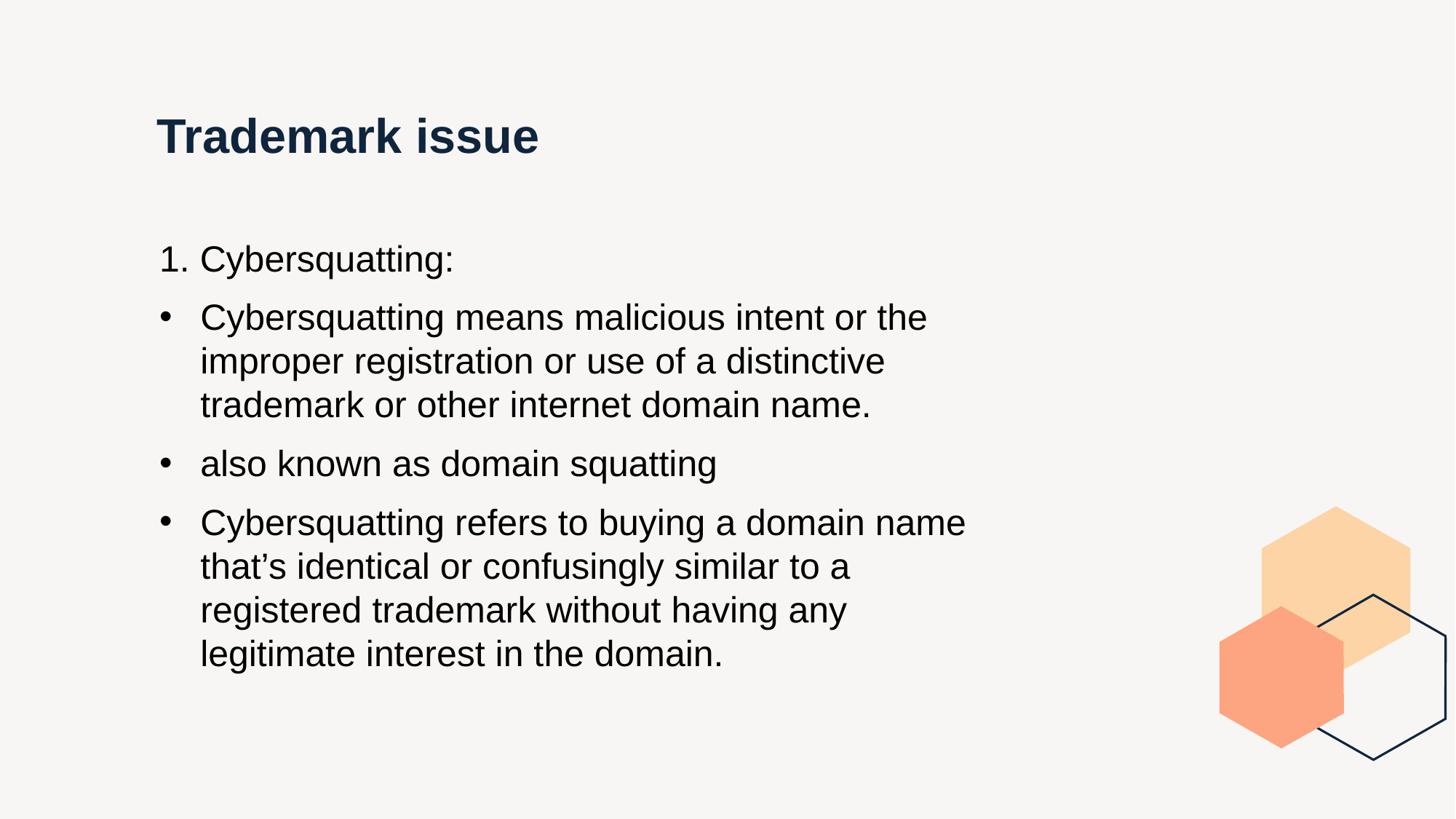

# Trademark issue
1. Cybersquatting:
Cybersquatting means malicious intent or the improper registration or use of a distinctive trademark or other internet domain name.
also known as domain squatting
Cybersquatting refers to buying a domain name that’s identical or confusingly similar to a registered trademark without having any legitimate interest in the domain.